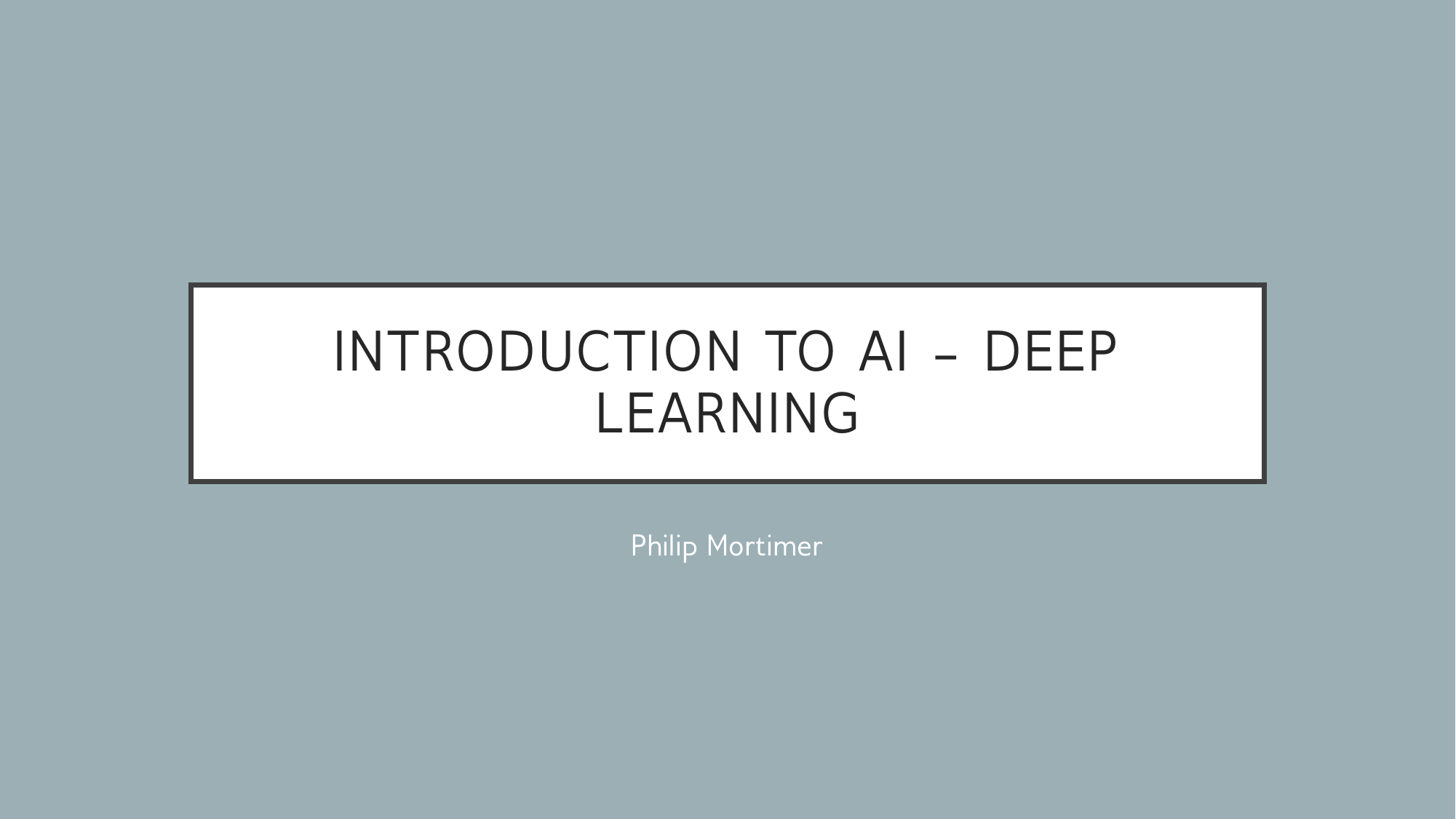

# Introduction to AI – Deep Learning
Philip Mortimer